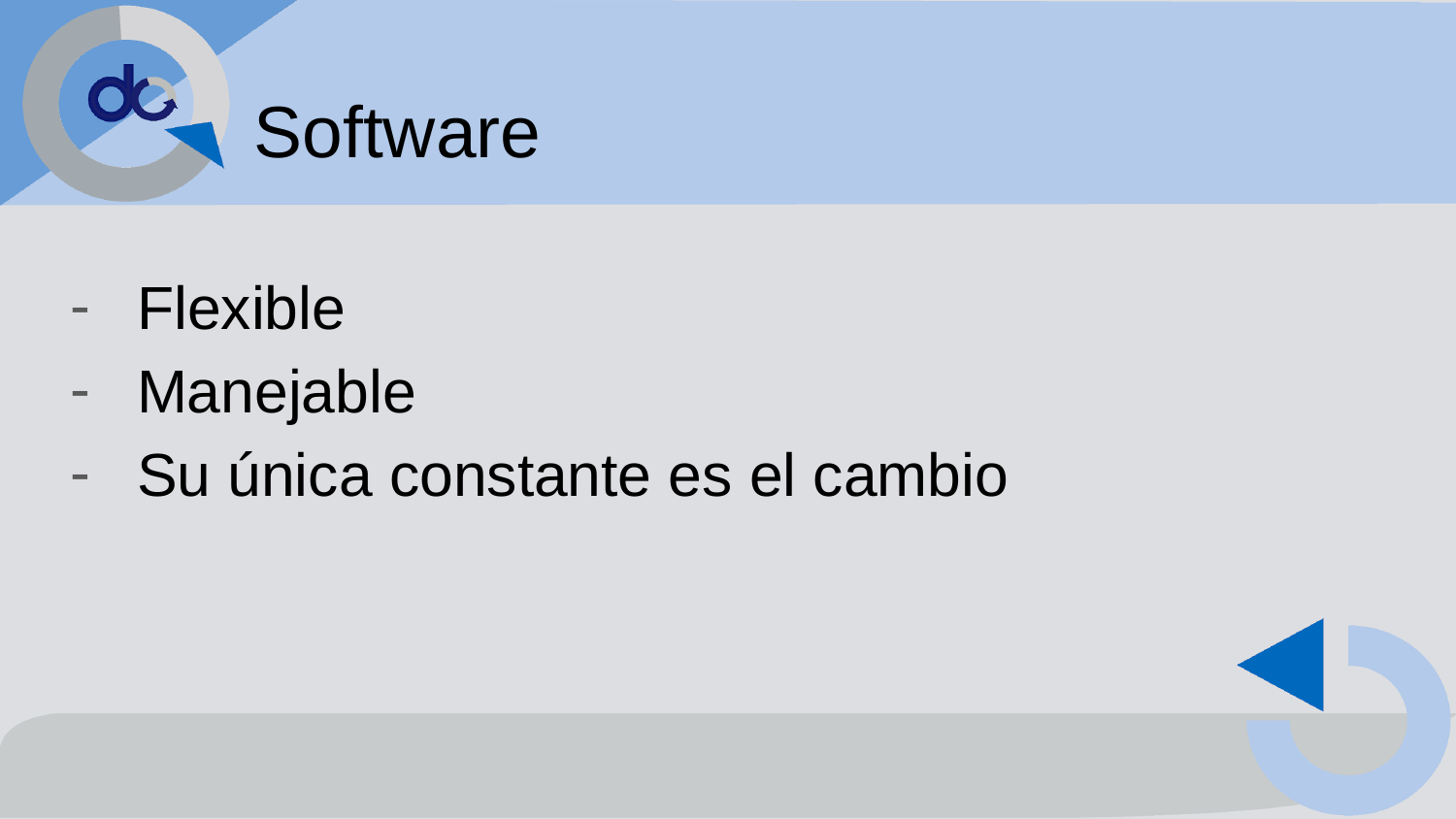

# Software
Flexible
Manejable
Su única constante es el cambio